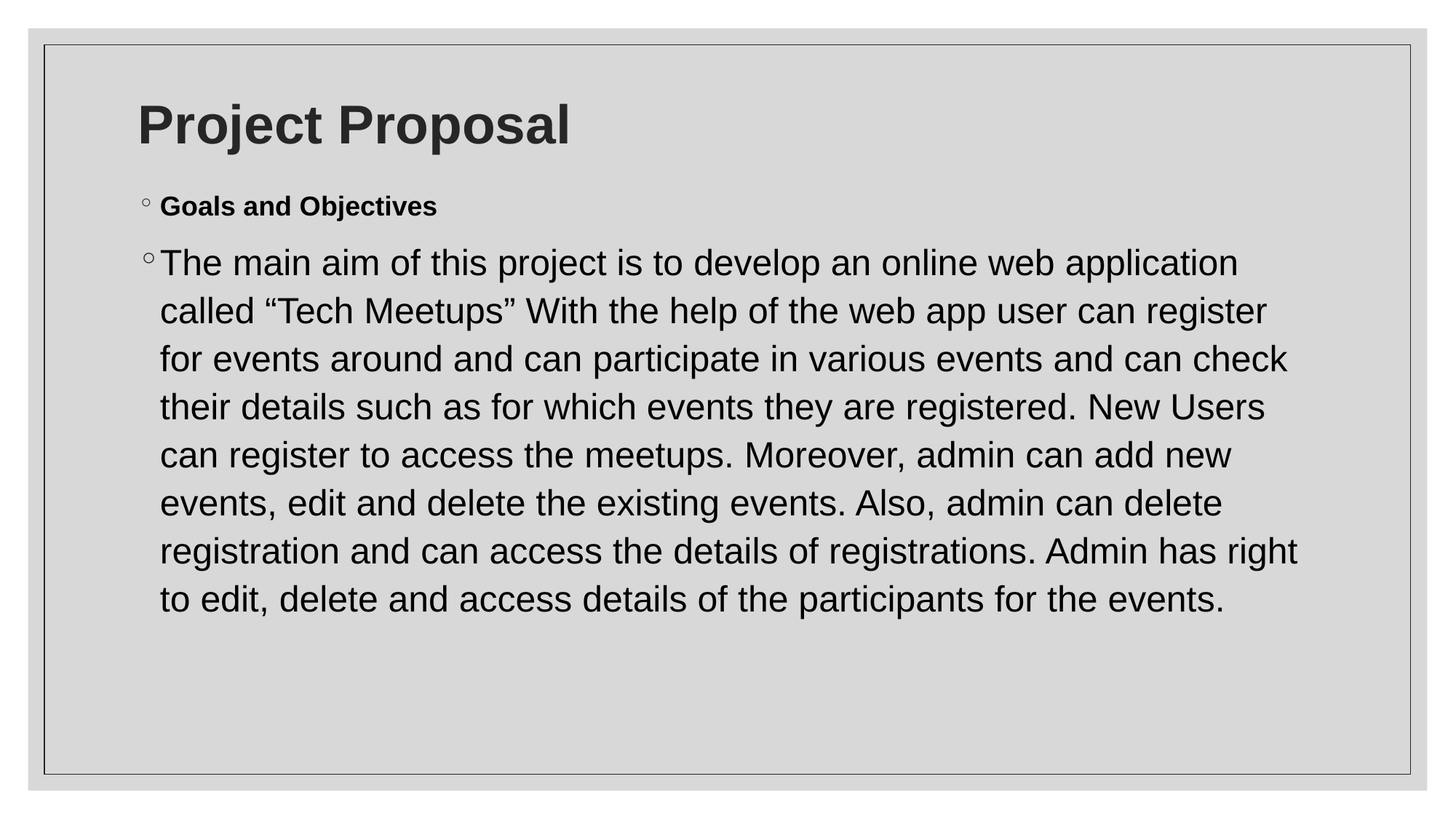

# Project Proposal
Goals and Objectives
The main aim of this project is to develop an online web application called “Tech Meetups” With the help of the web app user can register for events around and can participate in various events and can check their details such as for which events they are registered. New Users can register to access the meetups. Moreover, admin can add new events, edit and delete the existing events. Also, admin can delete registration and can access the details of registrations. Admin has right to edit, delete and access details of the participants for the events.